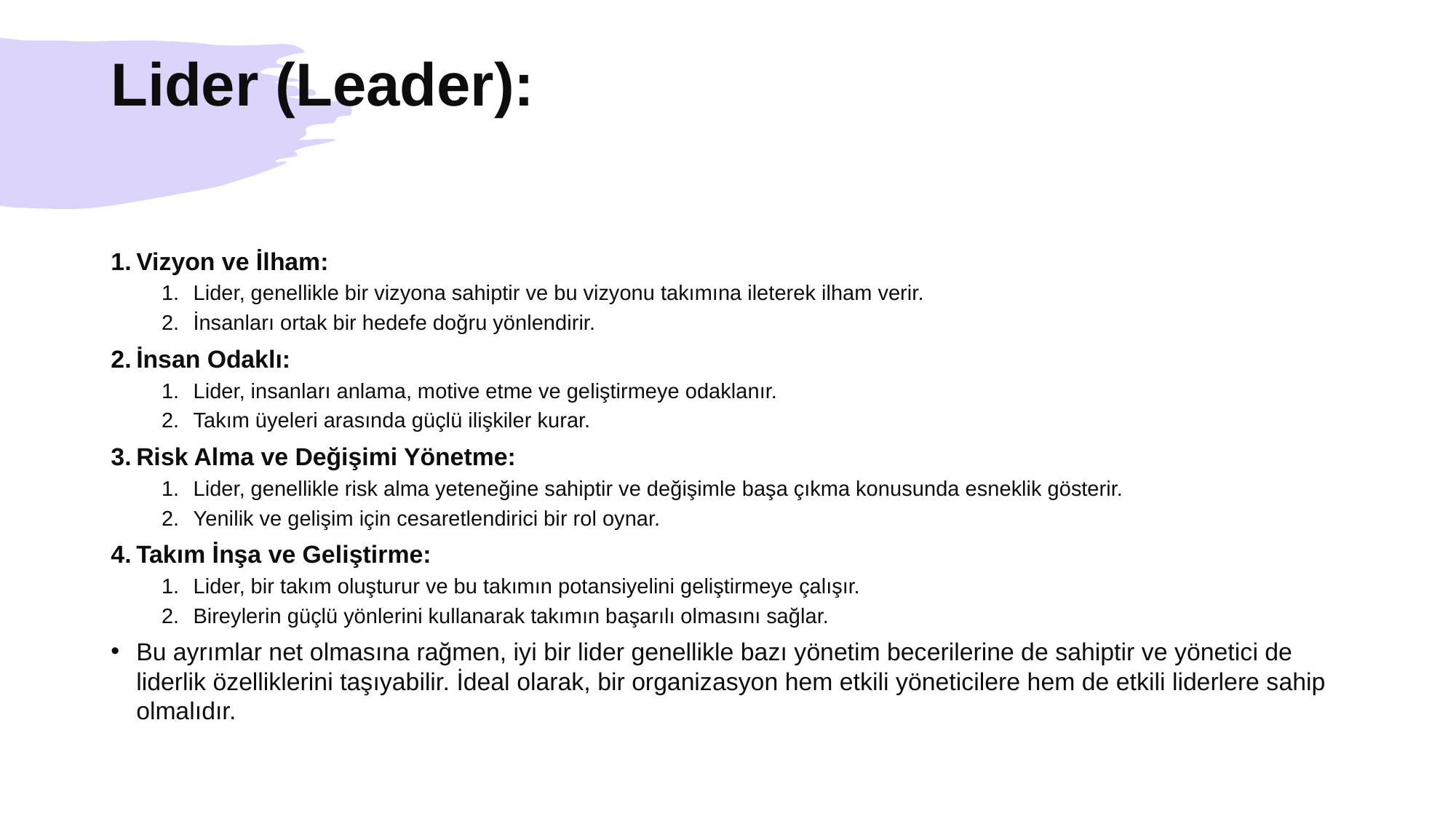

# Lider (Leader):
Vizyon ve İlham:
Lider, genellikle bir vizyona sahiptir ve bu vizyonu takımına ileterek ilham verir.
İnsanları ortak bir hedefe doğru yönlendirir.
İnsan Odaklı:
Lider, insanları anlama, motive etme ve geliştirmeye odaklanır.
Takım üyeleri arasında güçlü ilişkiler kurar.
Risk Alma ve Değişimi Yönetme:
Lider, genellikle risk alma yeteneğine sahiptir ve değişimle başa çıkma konusunda esneklik gösterir.
Yenilik ve gelişim için cesaretlendirici bir rol oynar.
Takım İnşa ve Geliştirme:
Lider, bir takım oluşturur ve bu takımın potansiyelini geliştirmeye çalışır.
Bireylerin güçlü yönlerini kullanarak takımın başarılı olmasını sağlar.
Bu ayrımlar net olmasına rağmen, iyi bir lider genellikle bazı yönetim becerilerine de sahiptir ve yönetici de liderlik özelliklerini taşıyabilir. İdeal olarak, bir organizasyon hem etkili yöneticilere hem de etkili liderlere sahip olmalıdır.